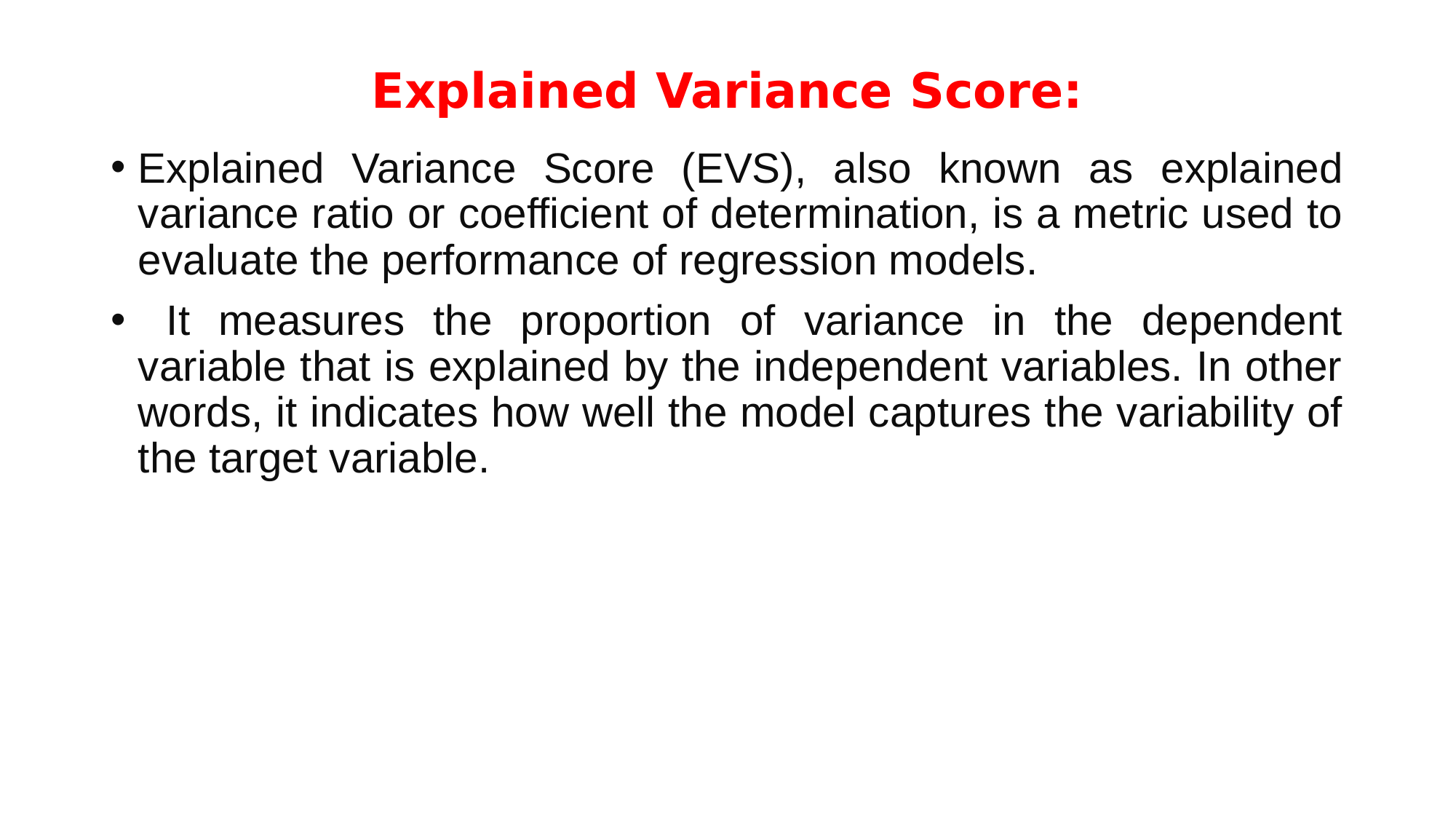

# Explained Variance Score:
Explained Variance Score (EVS), also known as explained variance ratio or coefficient of determination, is a metric used to evaluate the performance of regression models.
 It measures the proportion of variance in the dependent variable that is explained by the independent variables. In other words, it indicates how well the model captures the variability of the target variable.